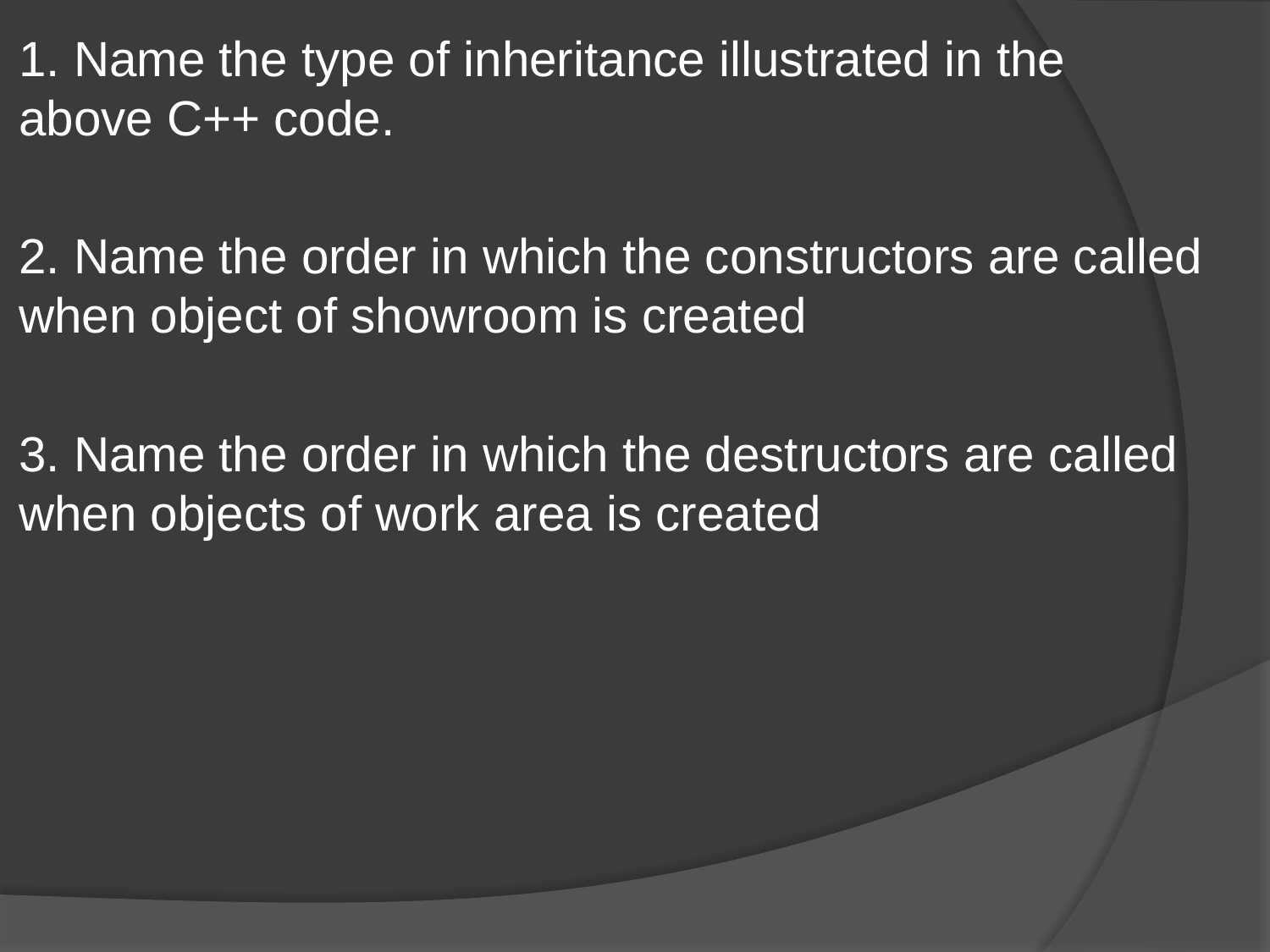

1. Name the type of inheritance illustrated in the above C++ code.

2. Name the order in which the constructors are called when object of showroom is created

3. Name the order in which the destructors are called when objects of work area is created